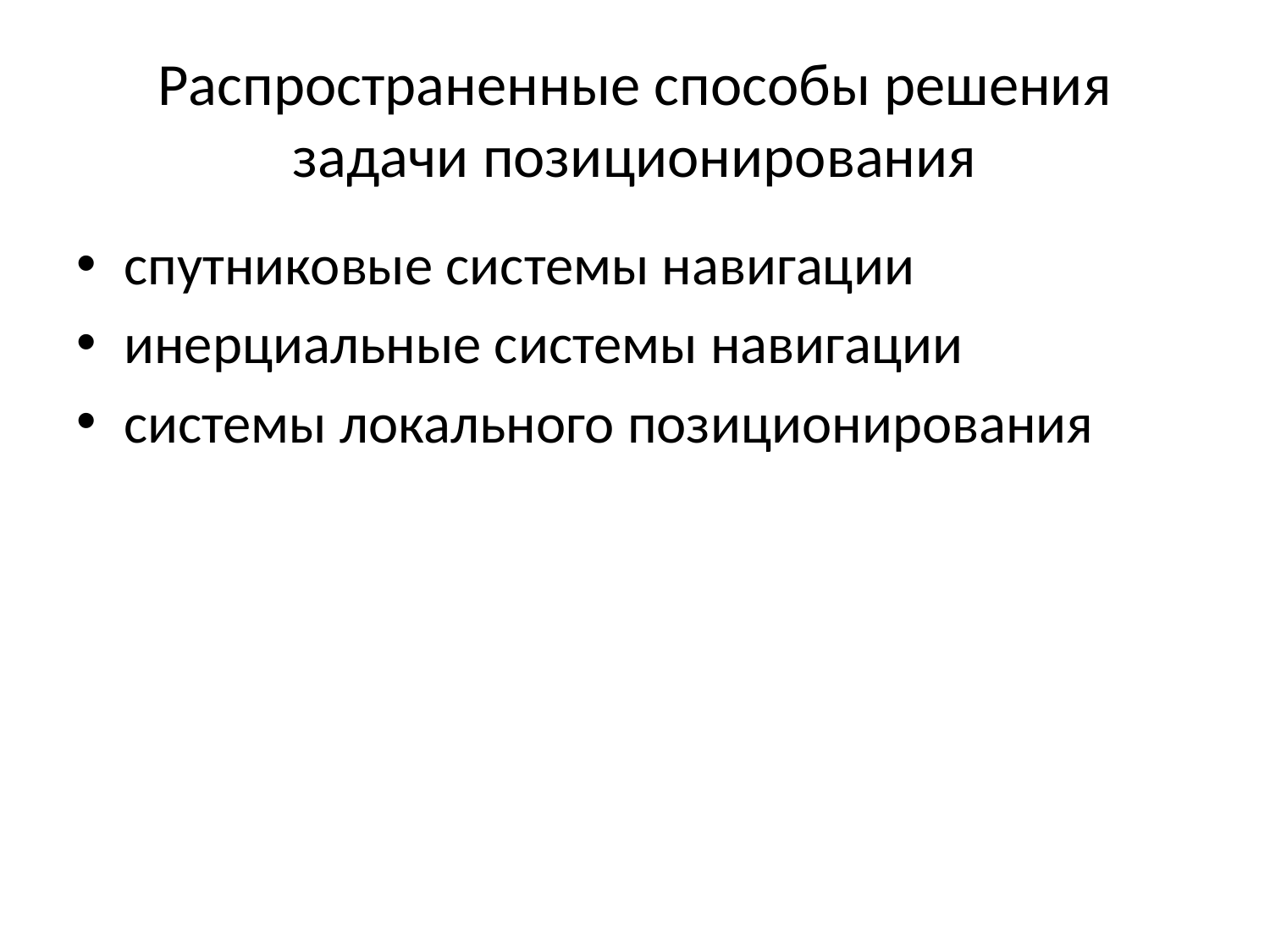

# Распространенные способы решения задачи позиционирования
спутниковые системы навигации
инерциальные системы навигации
системы локального позиционирования